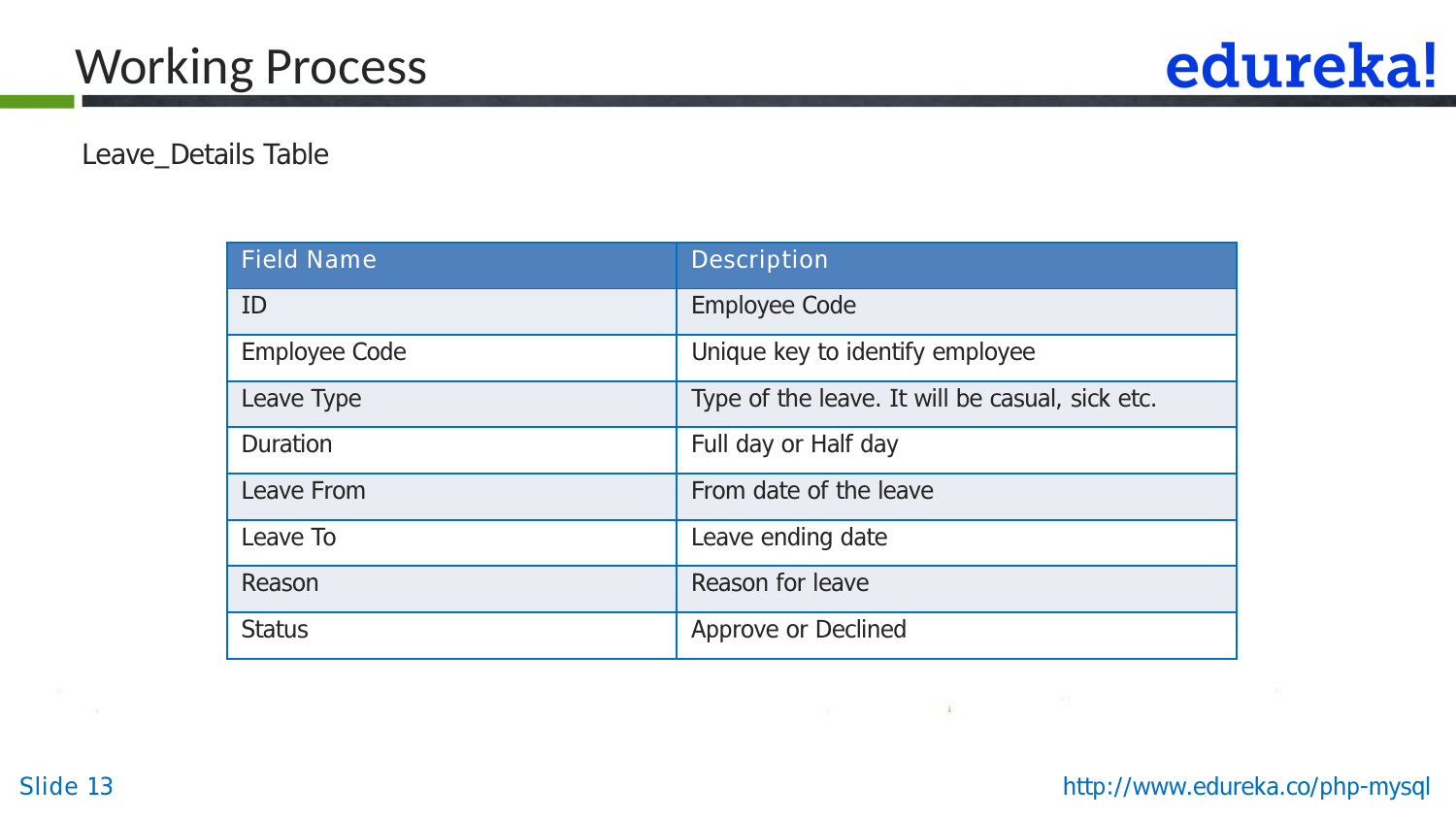

Working Process
Leave_Details Table
| Field Name | Description |
| --- | --- |
| ID | Employee Code |
| Employee Code | Unique key to identify employee |
| Leave Type | Type of the leave. It will be casual, sick etc. |
| Duration | Full day or Half day |
| Leave From | From date of the leave |
| Leave To | Leave ending date |
| Reason | Reason for leave |
| Status | Approve or Declined |